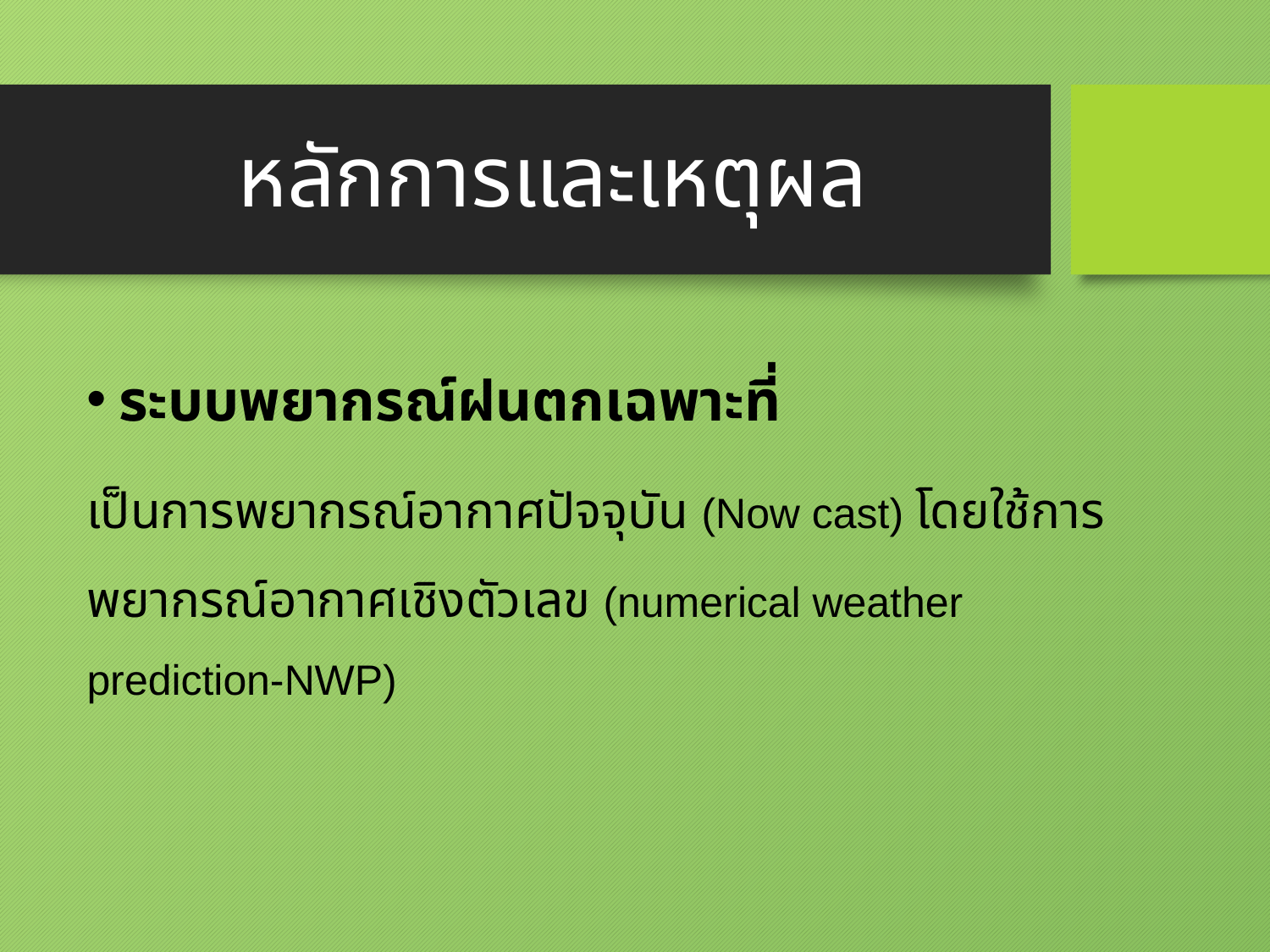

# หลักการและเหตุผล
ระบบพยากรณ์ฝนตกเฉพาะที่
เป็นการพยากรณ์อากาศปัจจุบัน (Now cast) โดยใช้การพยากรณ์อากาศเชิงตัวเลข (numerical weather prediction-NWP)